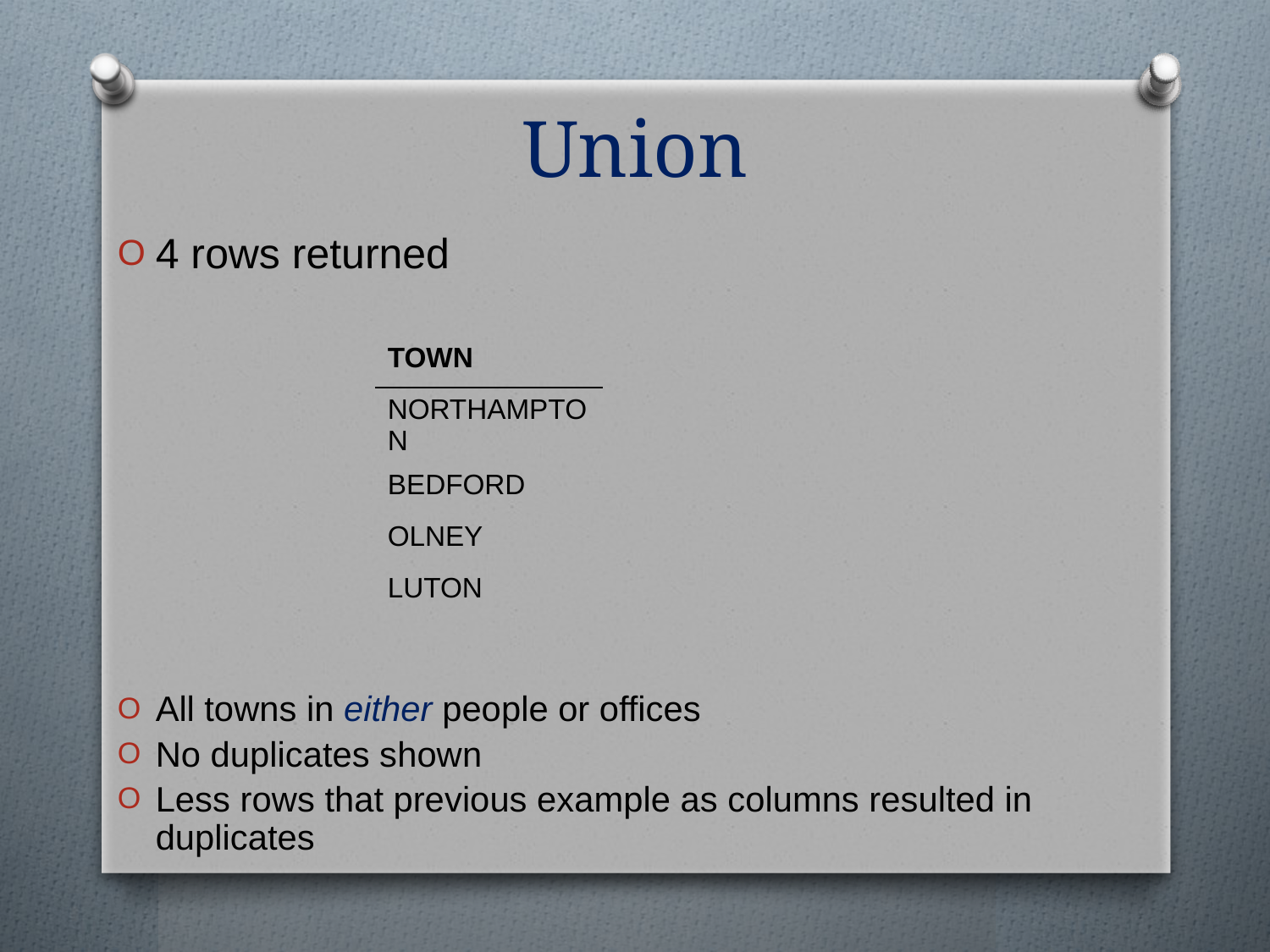

Union
4 rows returned

All towns in either people or offices
No duplicates shown
Less rows that previous example as columns resulted in duplicates
| TOWN |
| --- |
| NORTHAMPTON |
| BEDFORD |
| OLNEY |
| LUTON |